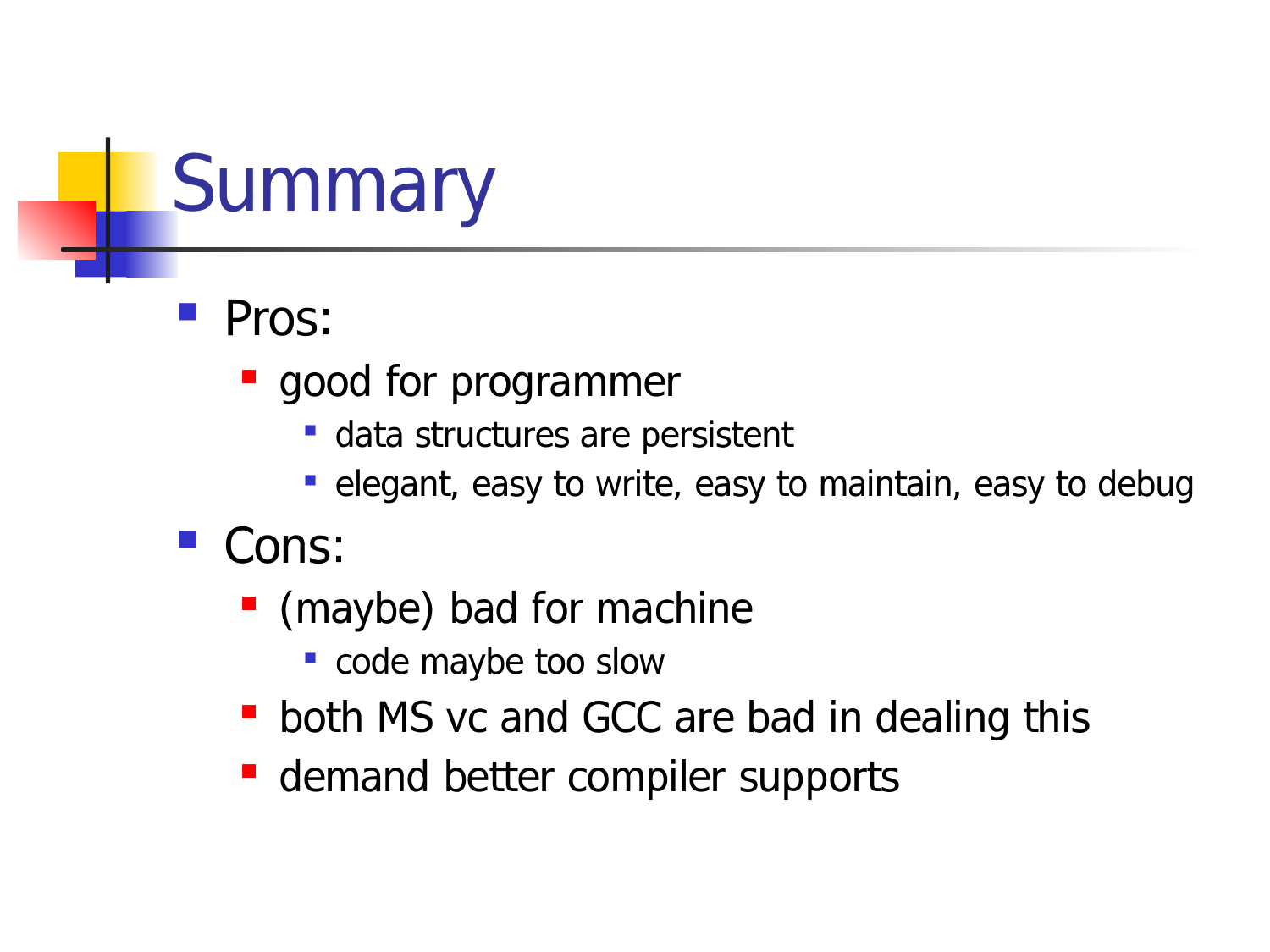

# Summary
Pros:
good for programmer
data structures are persistent
elegant, easy to write, easy to maintain, easy to debug
Cons:
(maybe) bad for machine
code maybe too slow
both MS vc and GCC are bad in dealing this
demand better compiler supports